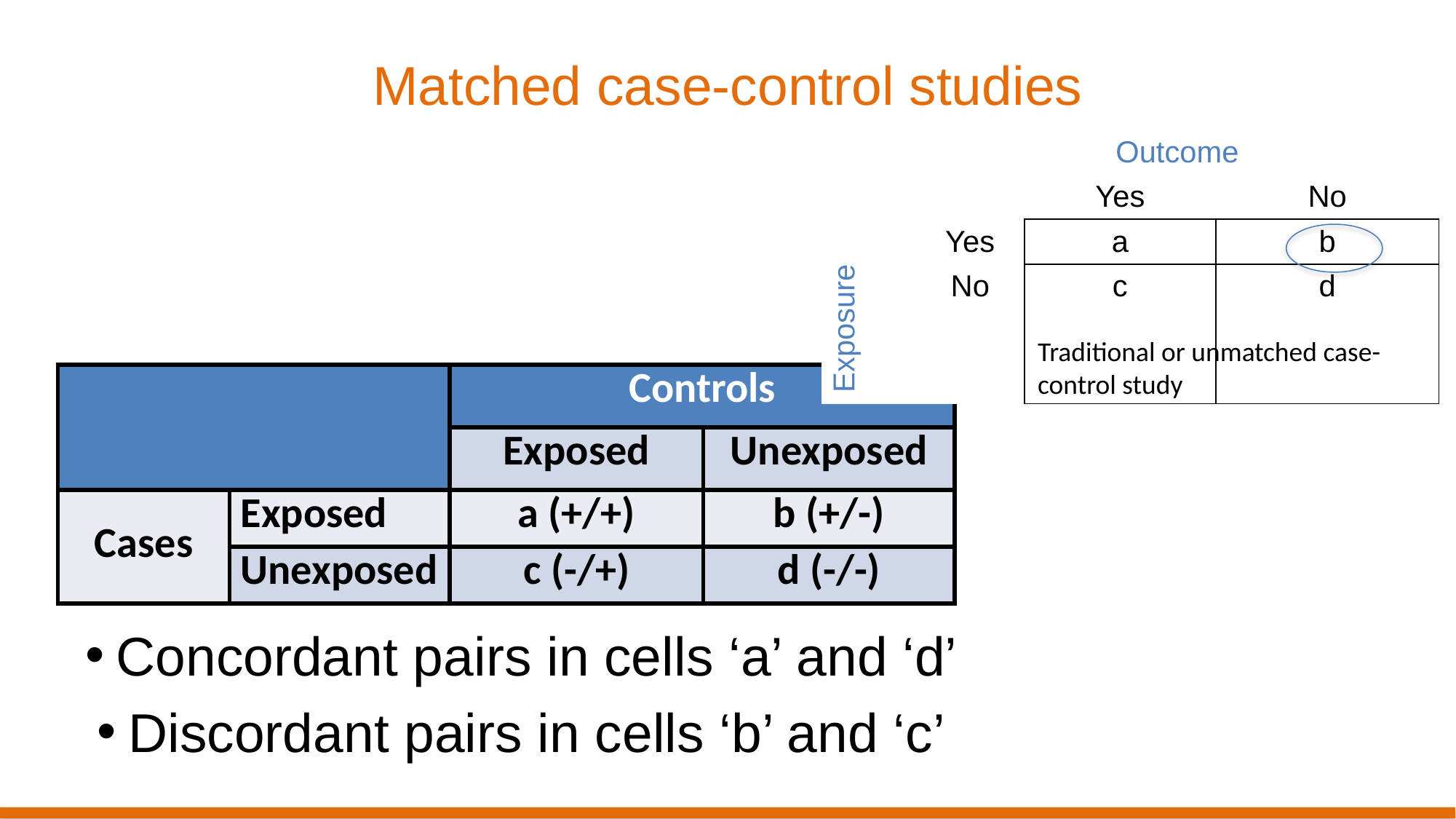

# Matched case-control studies
| Exposure | Outcome |  |  |
| --- | --- | --- | --- |
|  |  | Yes | No |
|  | Yes | a | b |
|  | No | c | d |

Concordant pairs in cells ‘a’ and ‘d’
Discordant pairs in cells ‘b’ and ‘c’
Traditional or unmatched case-control study
|  |  | Controls |  |
| --- | --- | --- | --- |
|  |  | Exposed | Unexposed |
| Cases | Exposed | a (+/+) | b (+/-) |
|  | Unexposed | c (-/+) | d (-/-) |